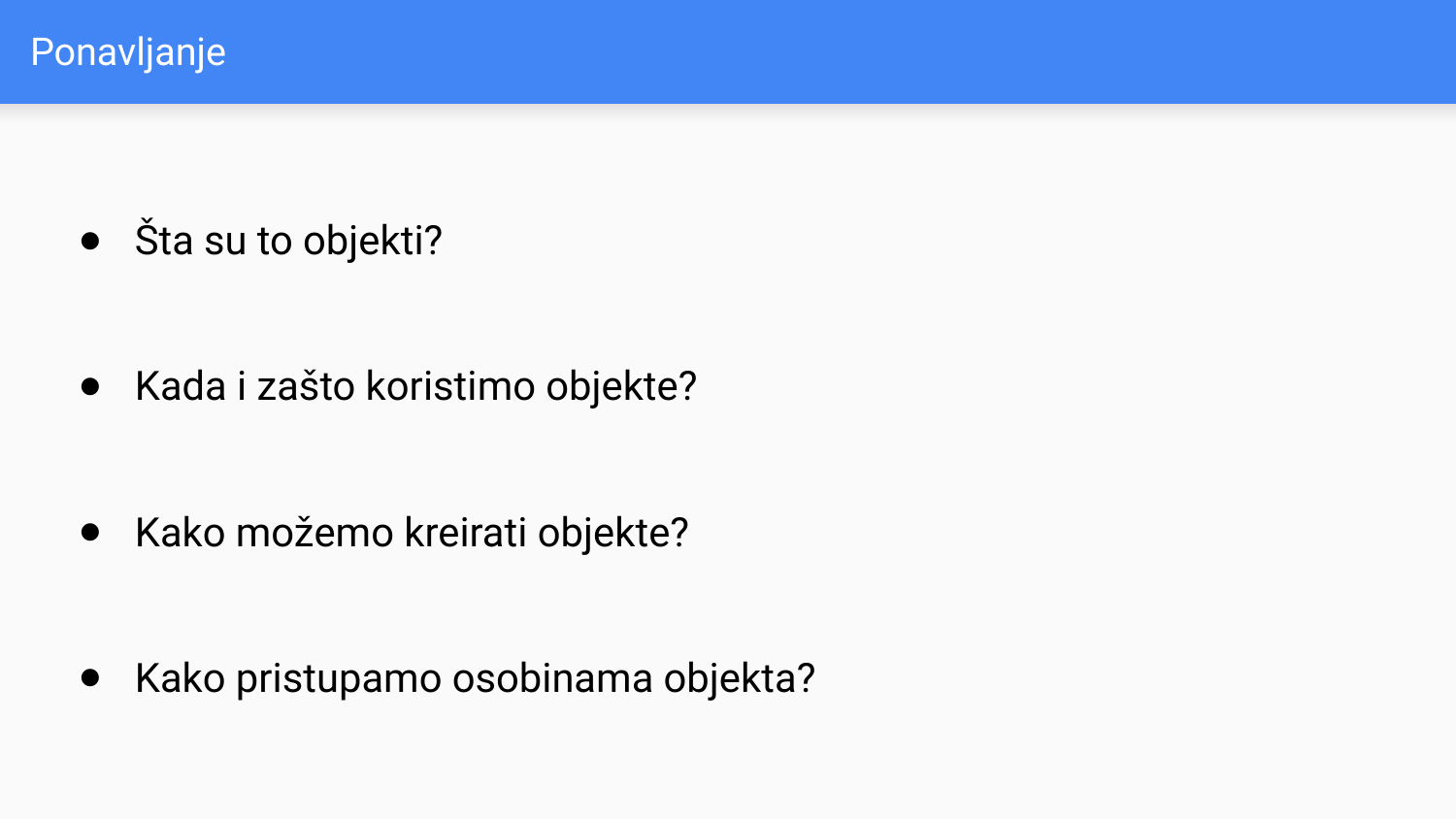

# Ponavljanje

Šta su to objekti?

Kada i zašto koristimo objekte?

Kako možemo kreirati objekte?

Kako pristupamo osobinama objekta?